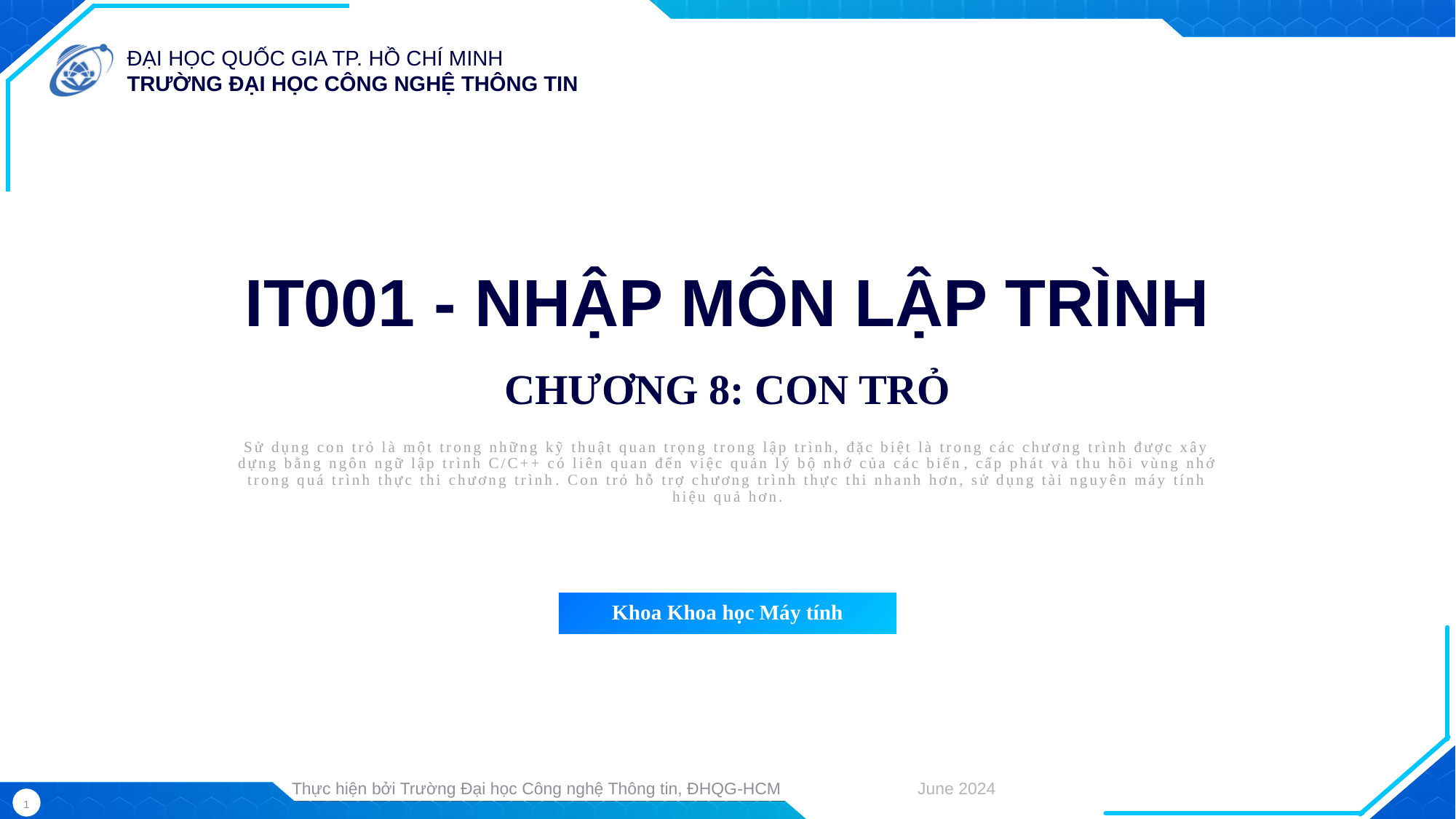

IT001 - NHẬP MÔN LẬP TRÌNH
CHƯƠNG 8: CON TRỎ
Sử dụng con trỏ là một trong những kỹ thuật quan trọng trong lập trình, đặc biệt là trong các chương trình được xây dựng bằng ngôn ngữ lập trình C/C++ có liên quan đến việc quản lý bộ nhớ của các biến, cấp phát và thu hồi vùng nhớ trong quá trình thực thi chương trình. Con trỏ hỗ trợ chương trình thực thi nhanh hơn, sử dụng tài nguyên máy tính hiệu quả hơn.
Khoa Khoa học Máy tính
June 2024
Thực hiện bởi Trường Đại học Công nghệ Thông tin, ĐHQG-HCM
1